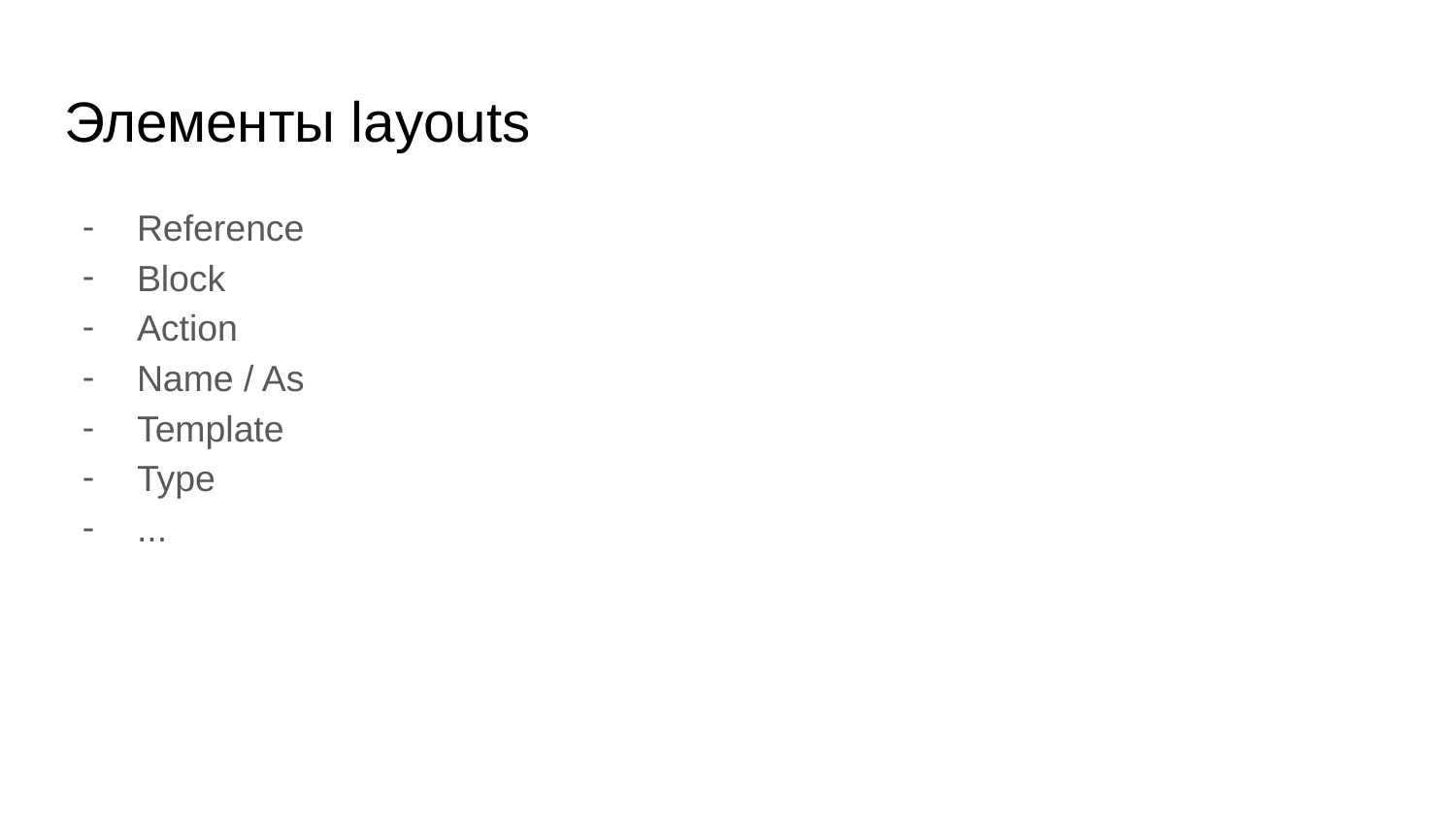

# Элементы layouts
Reference
Block
Action
Name / As
Template
Type
...